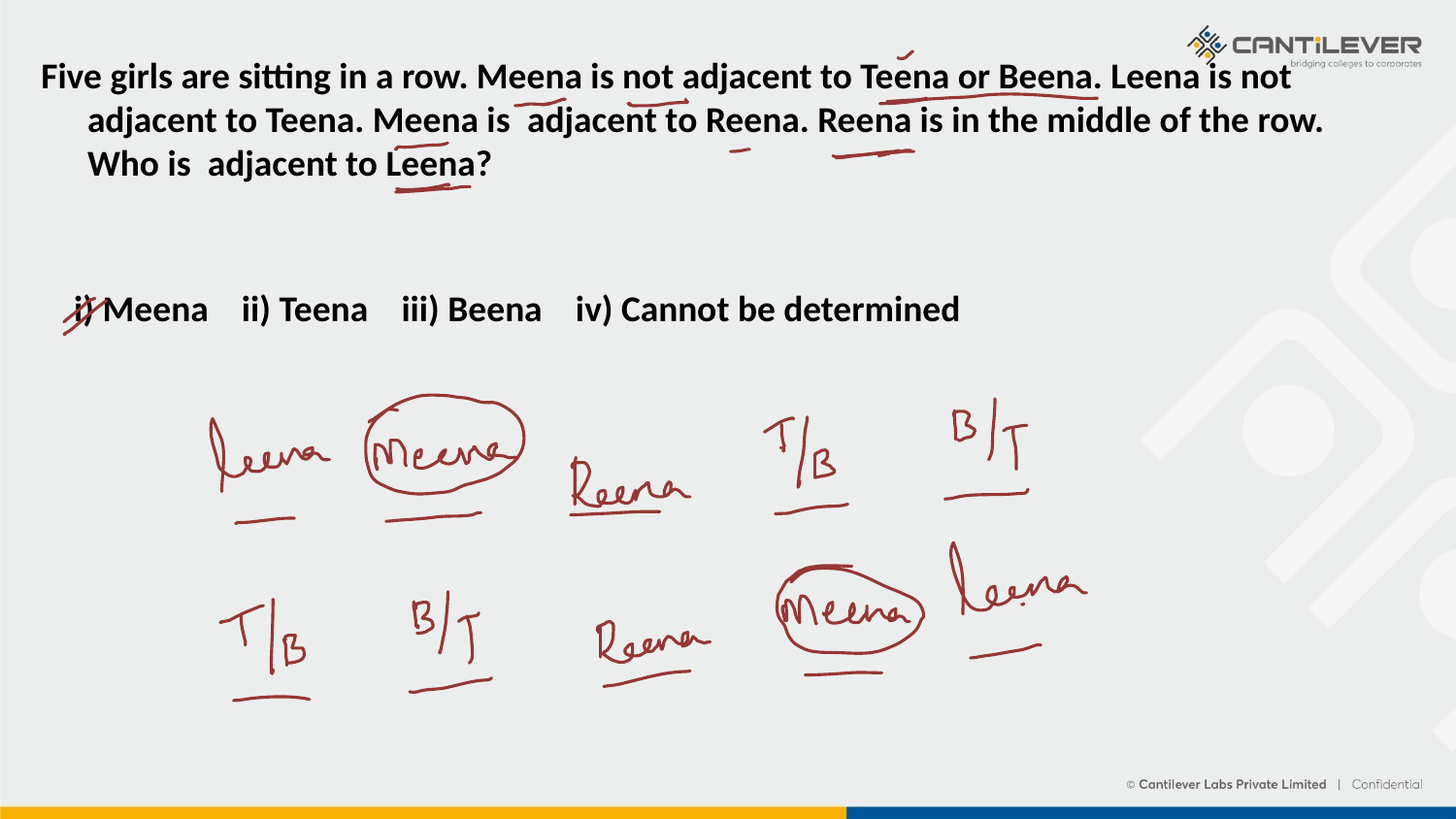

Five girls are sitting in a row. Meena is not adjacent to Teena or Beena. Leena is not   adjacent to Teena. Meena is  adjacent to Reena. Reena is in the middle of the row. Who is  adjacent to Leena?

     i) Meena    ii) Teena    iii) Beena    iv) Cannot be determined